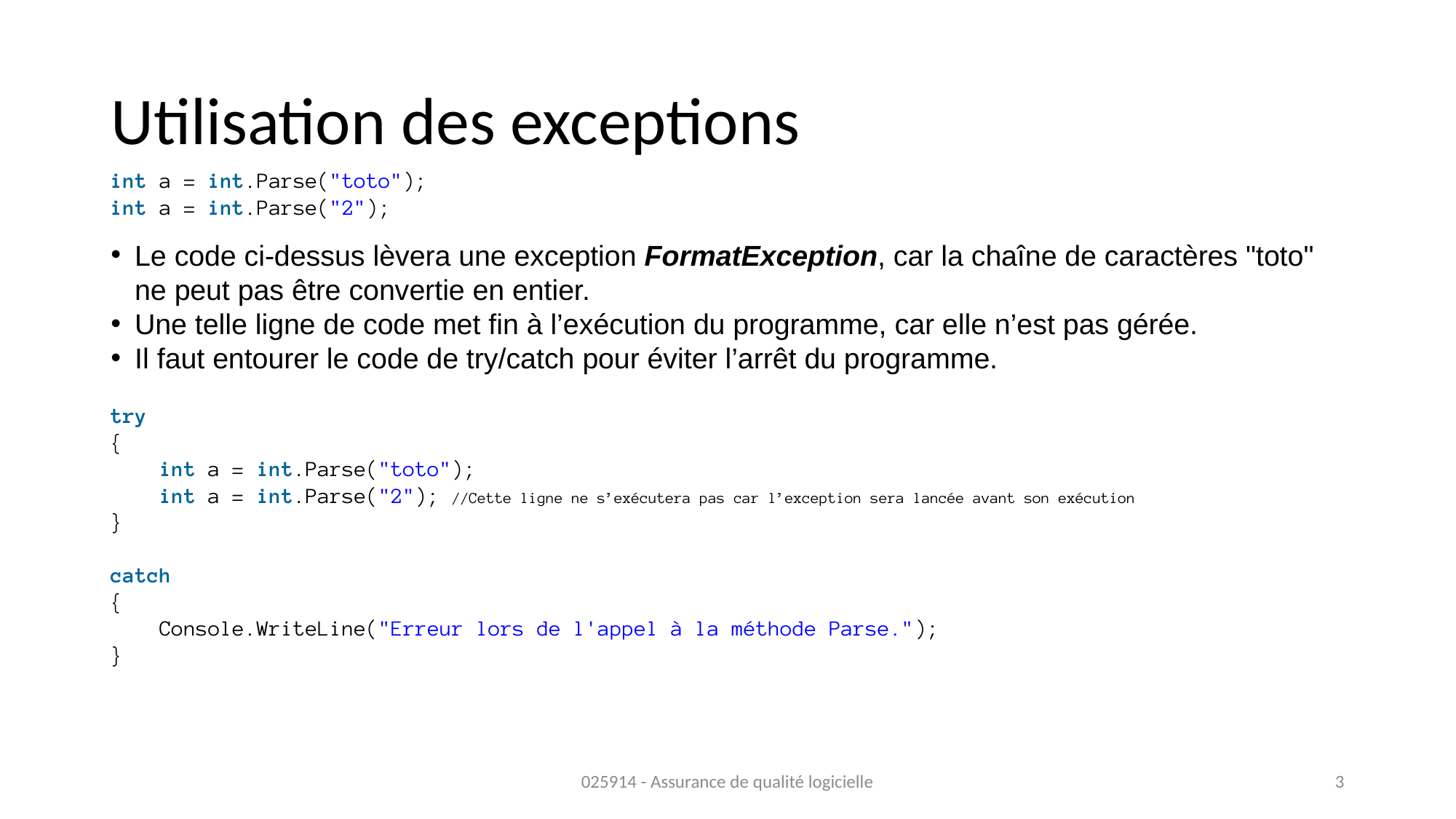

# Utilisation des exceptions
int a = int.Parse("toto");
int a = int.Parse("2");

Le code ci-dessus lèvera une exception FormatException, car la chaîne de caractères "toto" ne peut pas être convertie en entier.
Une telle ligne de code met fin à l’exécution du programme, car elle n’est pas gérée.
Il faut entourer le code de try/catch pour éviter l’arrêt du programme.

try
{
    int a = int.Parse("toto");
    int a = int.Parse("2"); //Cette ligne ne s’exécutera pas car l’exception sera lancée avant son exécution
}

catch
{
    Console.WriteLine("Erreur lors de l'appel à la méthode Parse.");
}
025914 - Assurance de qualité logicielle
3